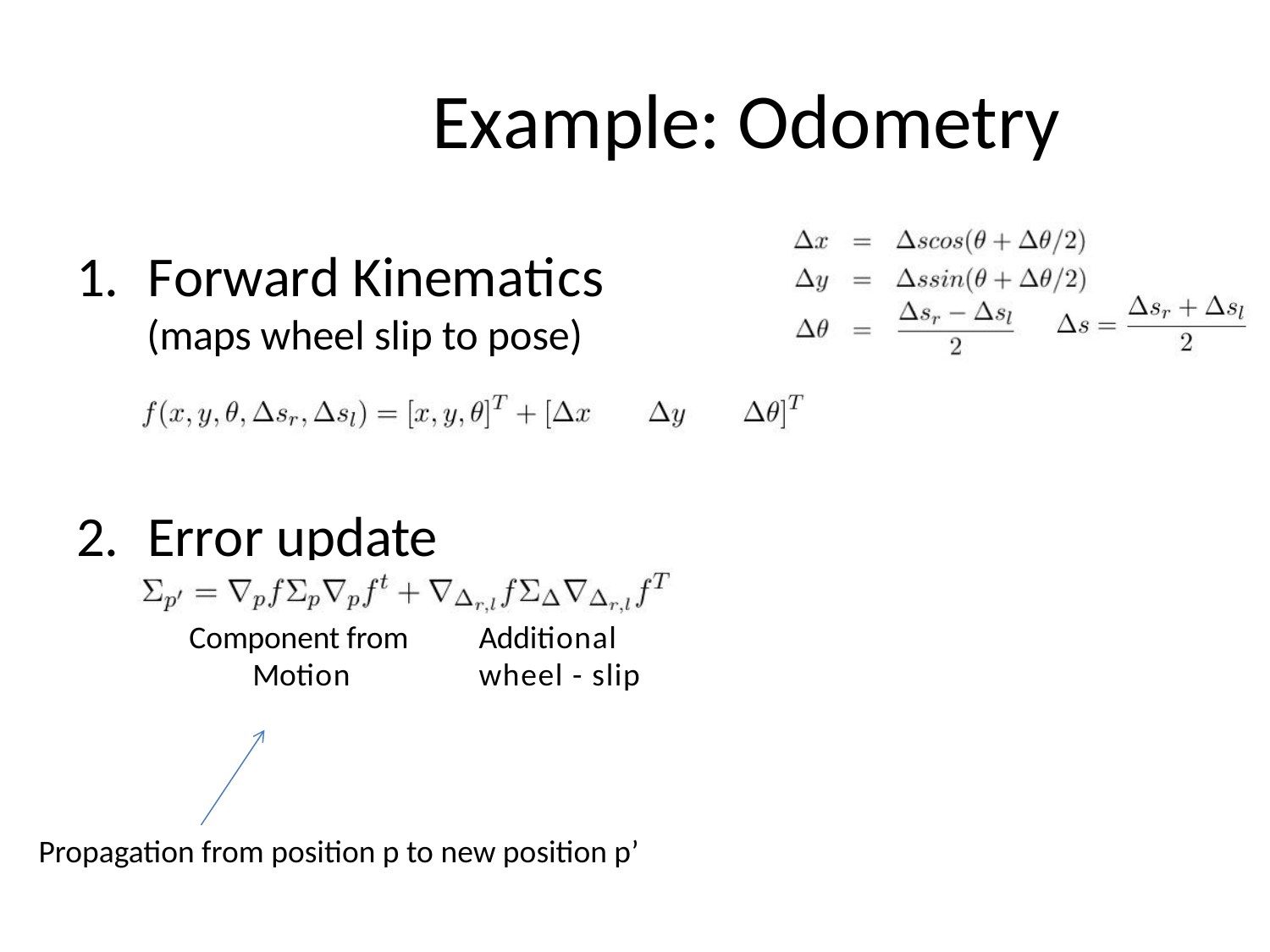

# Example: Odometry

Forward Kinematics
(maps wheel slip to pose)

Error update

Component from Motion
Additional wheel - slip
Propagation from position p to new position p’